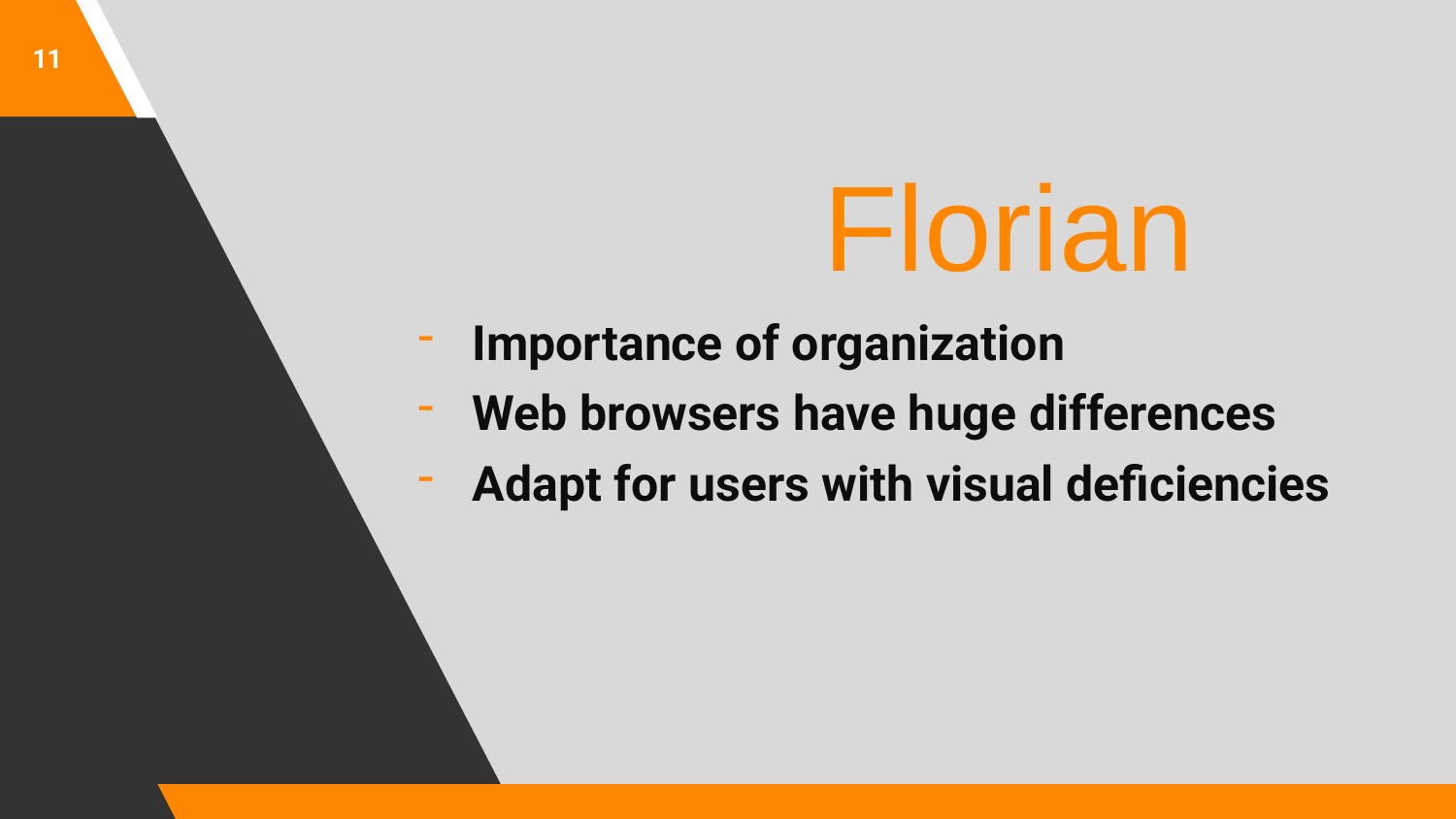

11
Florian
Importance of organization
Web browsers have huge differences
Adapt for users with visual deficiencies